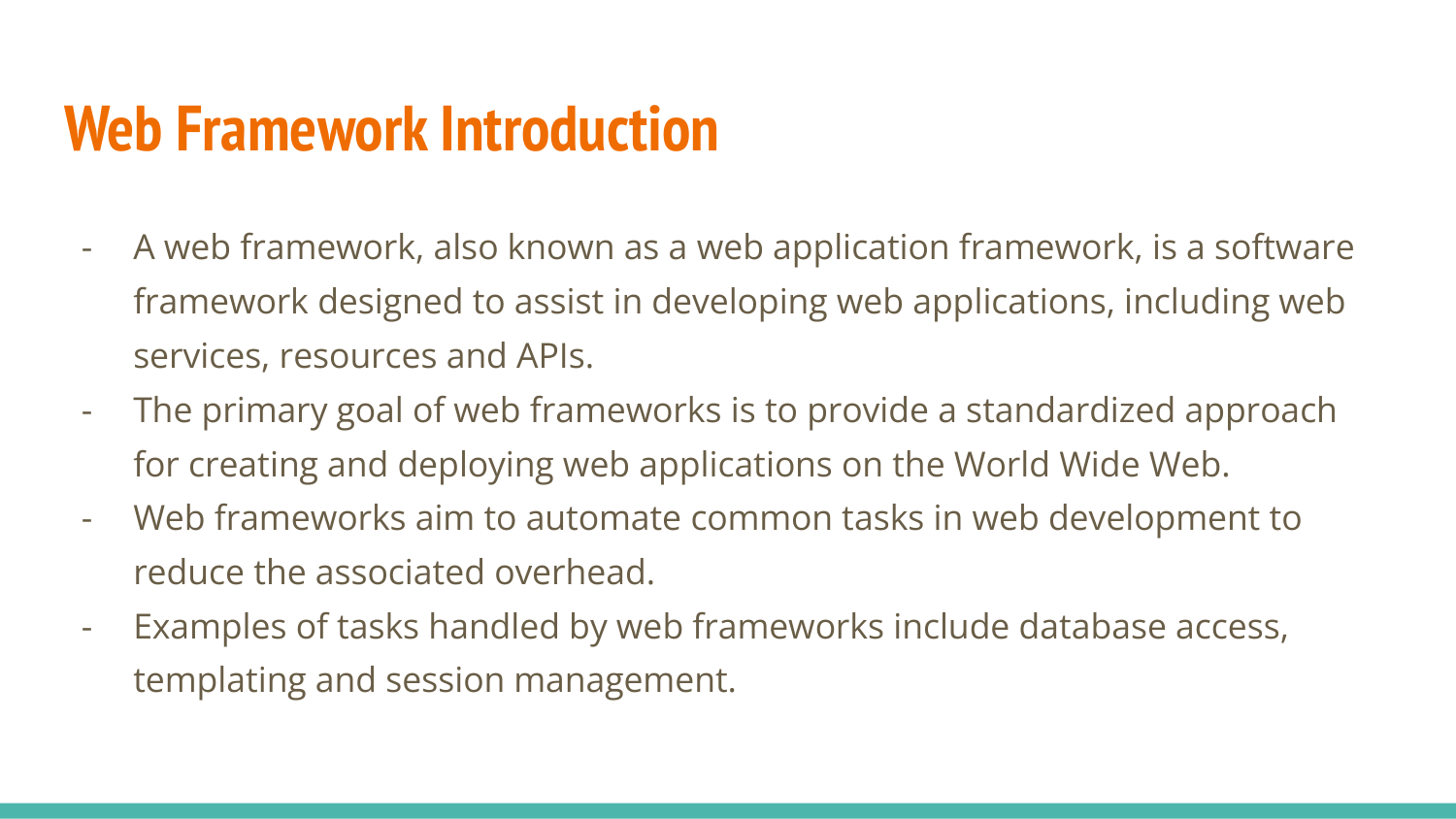

# Web Framework Introduction
A web framework, also known as a web application framework, is a software framework designed to assist in developing web applications, including web services, resources and APIs.
The primary goal of web frameworks is to provide a standardized approach for creating and deploying web applications on the World Wide Web.
Web frameworks aim to automate common tasks in web development to reduce the associated overhead.
Examples of tasks handled by web frameworks include database access, templating and session management.